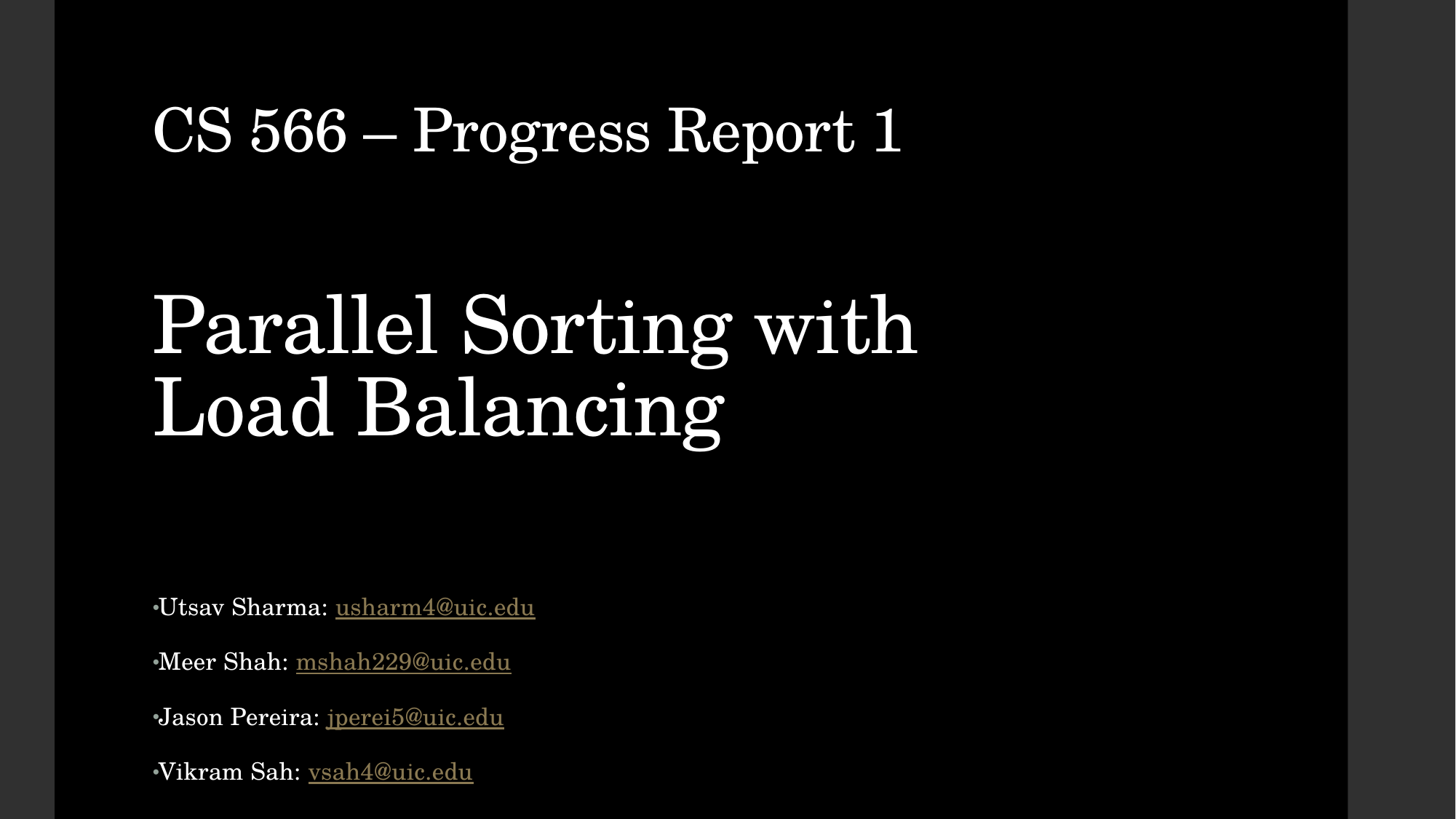

# CS 566 – Progress Report 1 Parallel Sorting with Load Balancing
Utsav Sharma: usharm4@uic.edu
Meer Shah: mshah229@uic.edu
Jason Pereira: jperei5@uic.edu
Vikram Sah: vsah4@uic.edu